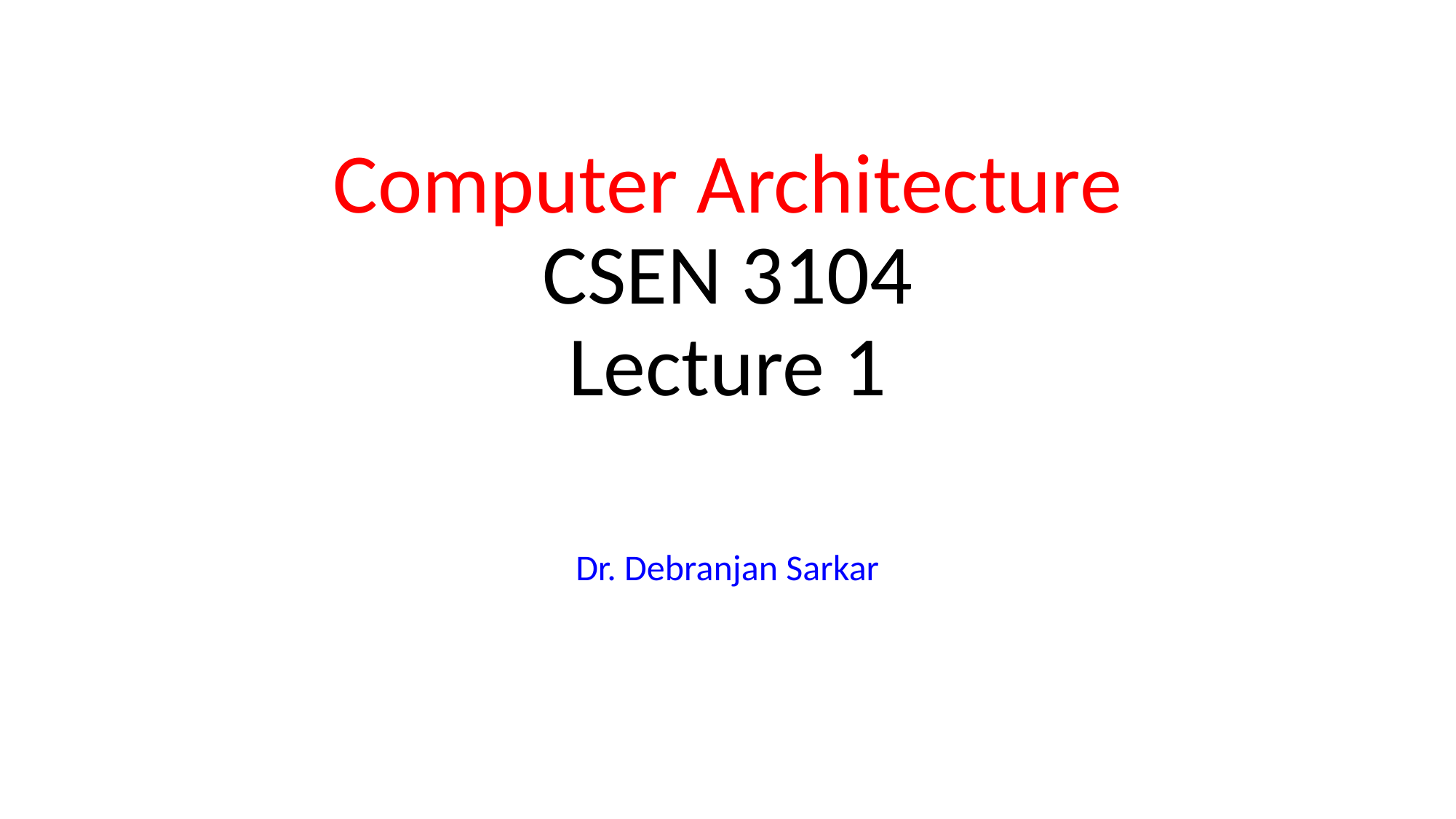

# Computer Architecture CSEN 3104 Lecture 1

Dr. Debranjan Sarkar